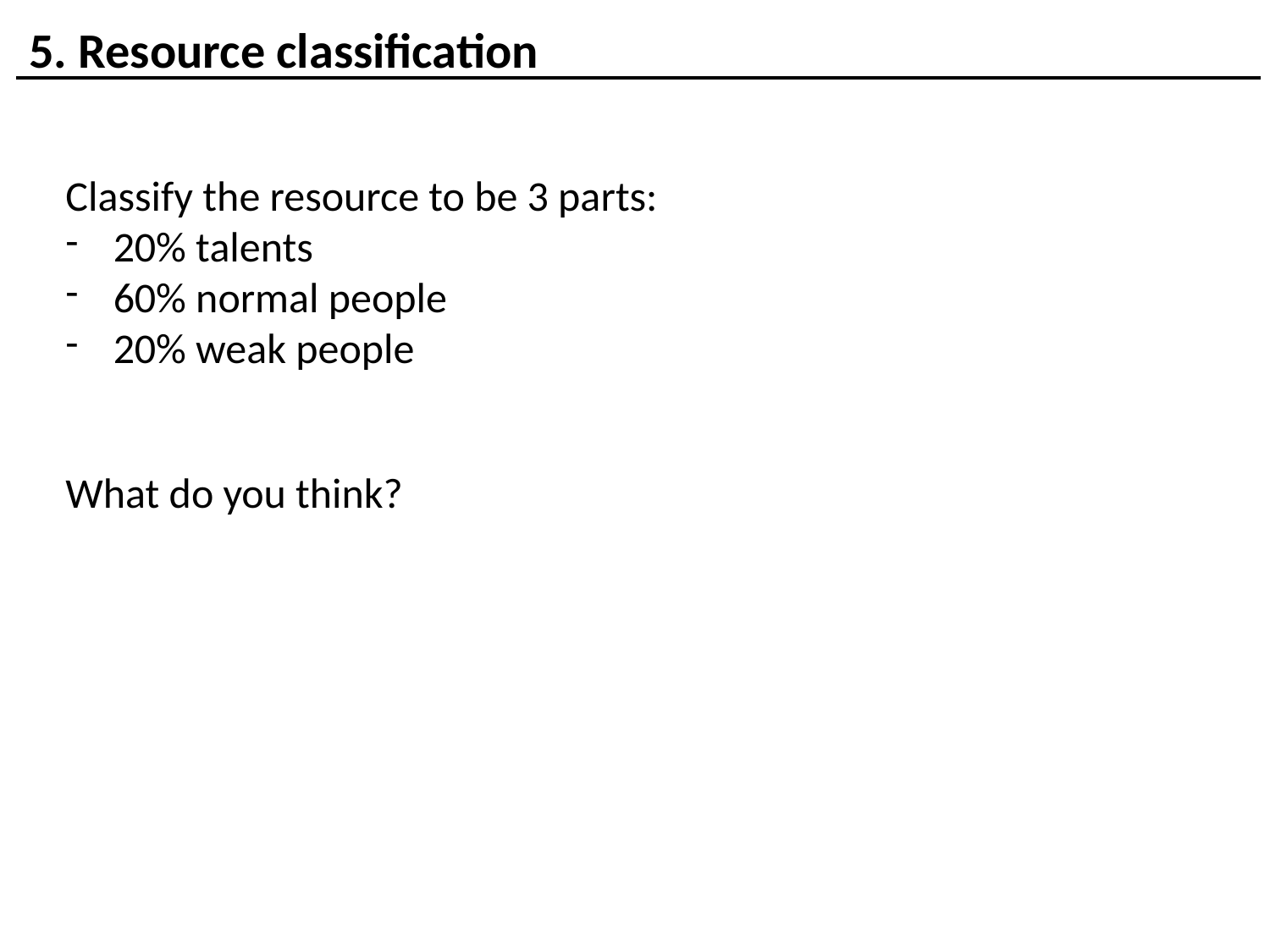

5. Resource classification
Classify the resource to be 3 parts:
20% talents
60% normal people
20% weak people
What do you think?